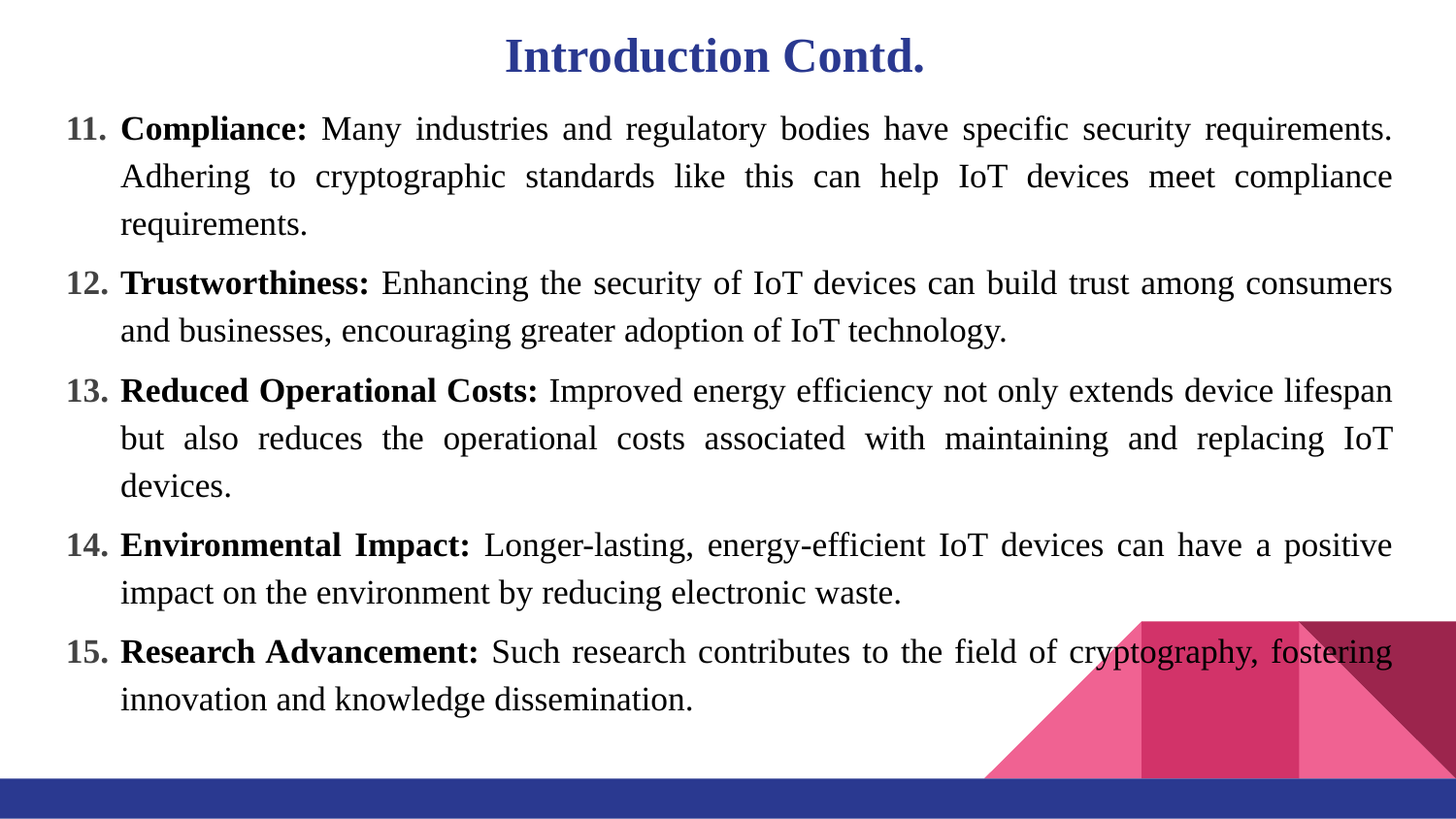

# Introduction Contd.
Compliance: Many industries and regulatory bodies have specific security requirements. Adhering to cryptographic standards like this can help IoT devices meet compliance requirements.
Trustworthiness: Enhancing the security of IoT devices can build trust among consumers and businesses, encouraging greater adoption of IoT technology.
Reduced Operational Costs: Improved energy efficiency not only extends device lifespan but also reduces the operational costs associated with maintaining and replacing IoT devices.
Environmental Impact: Longer-lasting, energy-efficient IoT devices can have a positive impact on the environment by reducing electronic waste.
Research Advancement: Such research contributes to the field of cryptography, fostering innovation and knowledge dissemination.